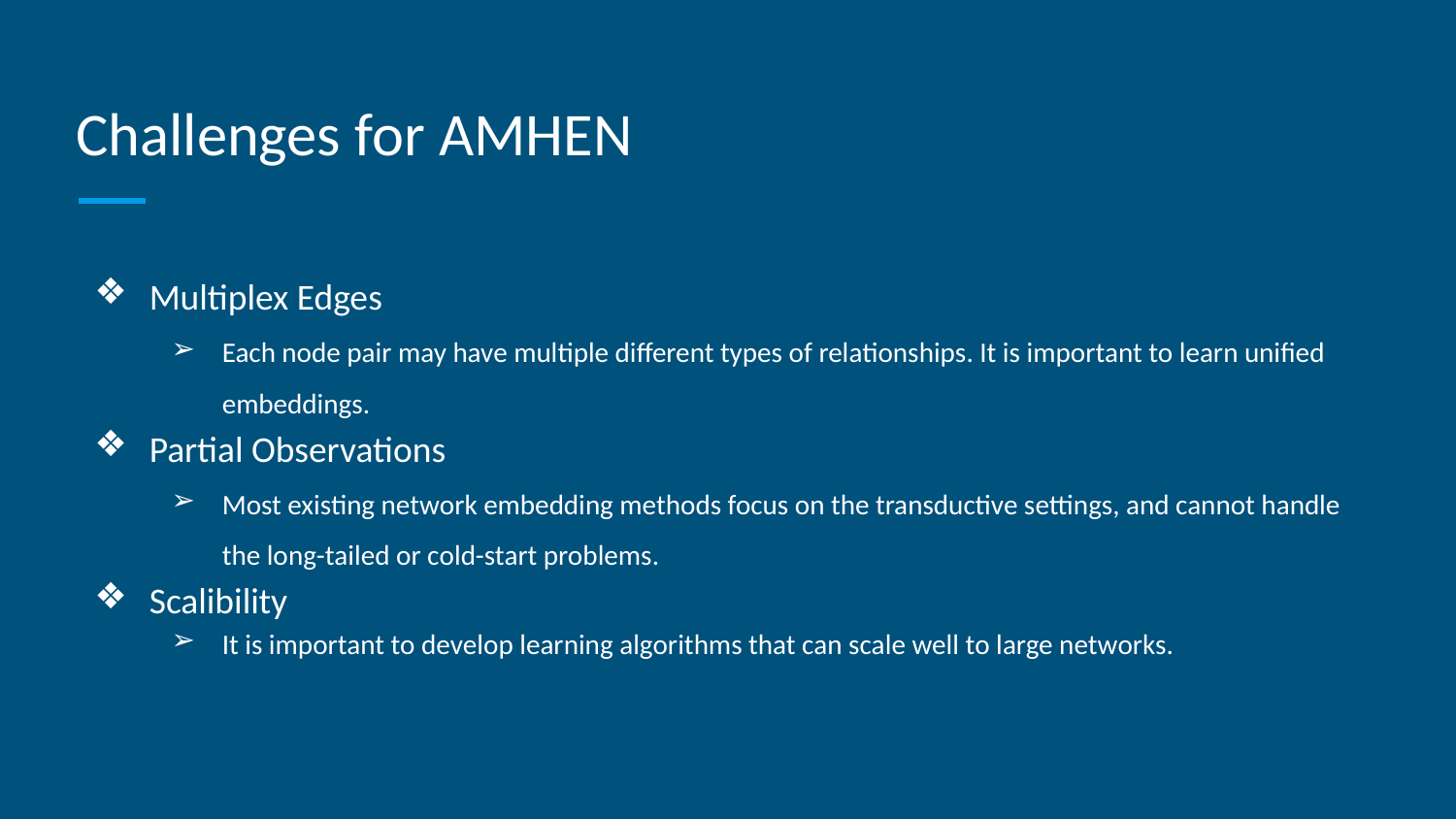

# Challenges for AMHEN
Multiplex Edges
Each node pair may have multiple different types of relationships. It is important to learn unified embeddings.
Partial Observations
Most existing network embedding methods focus on the transductive settings, and cannot handle the long-tailed or cold-start problems.
Scalibility
It is important to develop learning algorithms that can scale well to large networks.